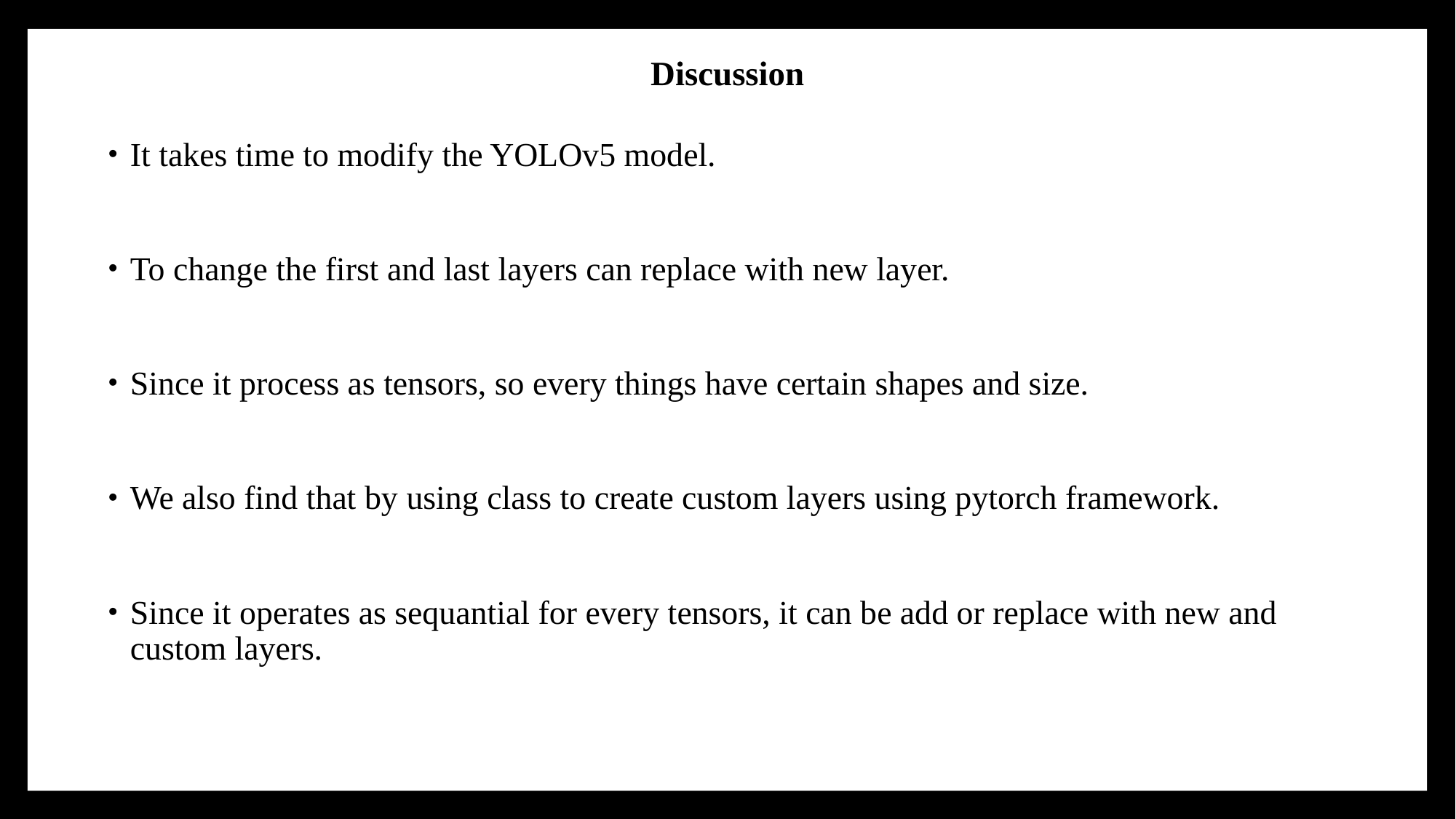

# Discussion
It takes time to modify the YOLOv5 model.

To change the first and last layers can replace with new layer.

Since it process as tensors, so every things have certain shapes and size.

We also find that by using class to create custom layers using pytorch framework.

Since it operates as sequantial for every tensors, it can be add or replace with new and custom layers.